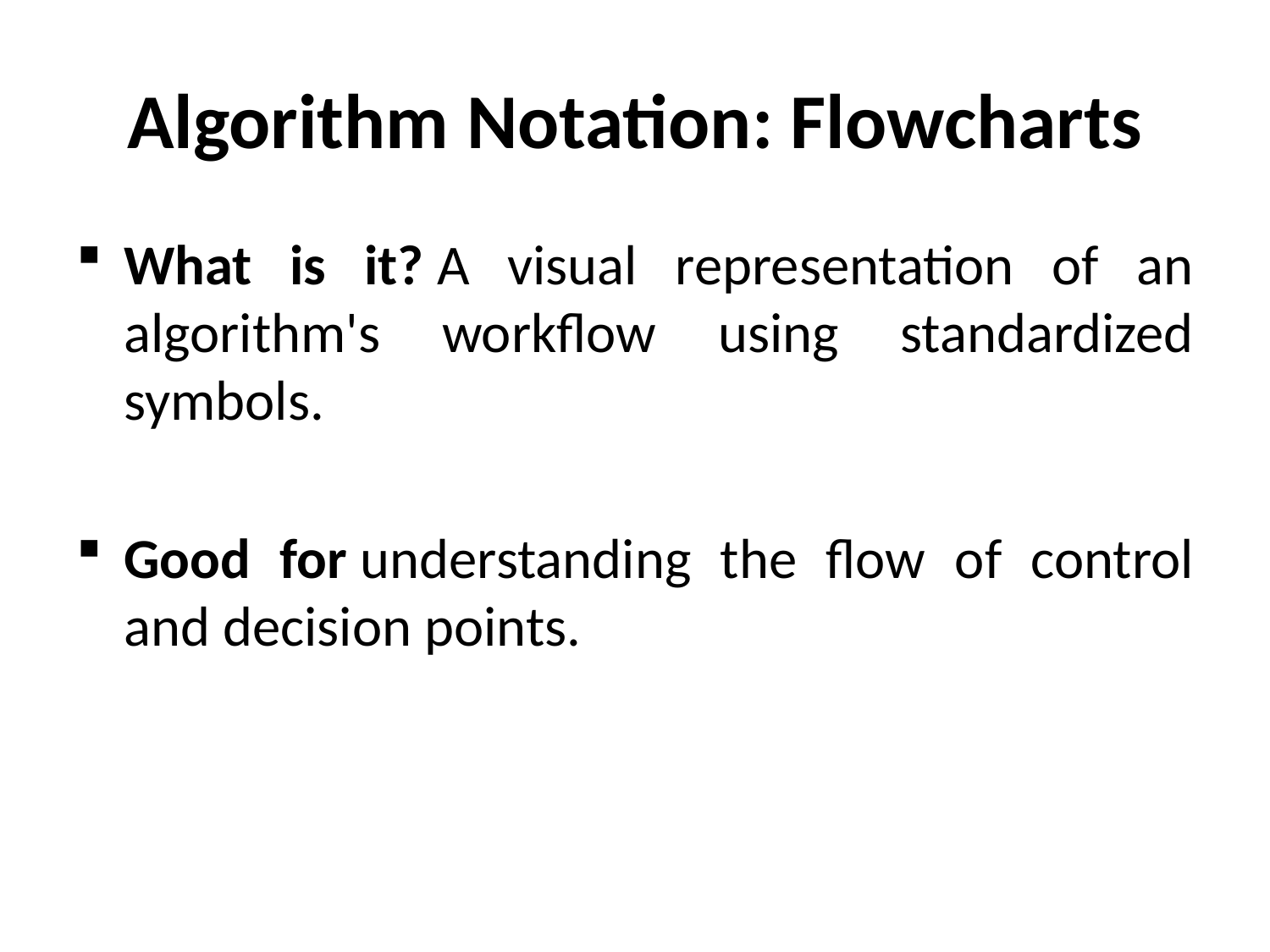

# Algorithm Notation: Flowcharts
What is it? A visual representation of an algorithm's workflow using standardized symbols.

Good for understanding the flow of control and decision points.